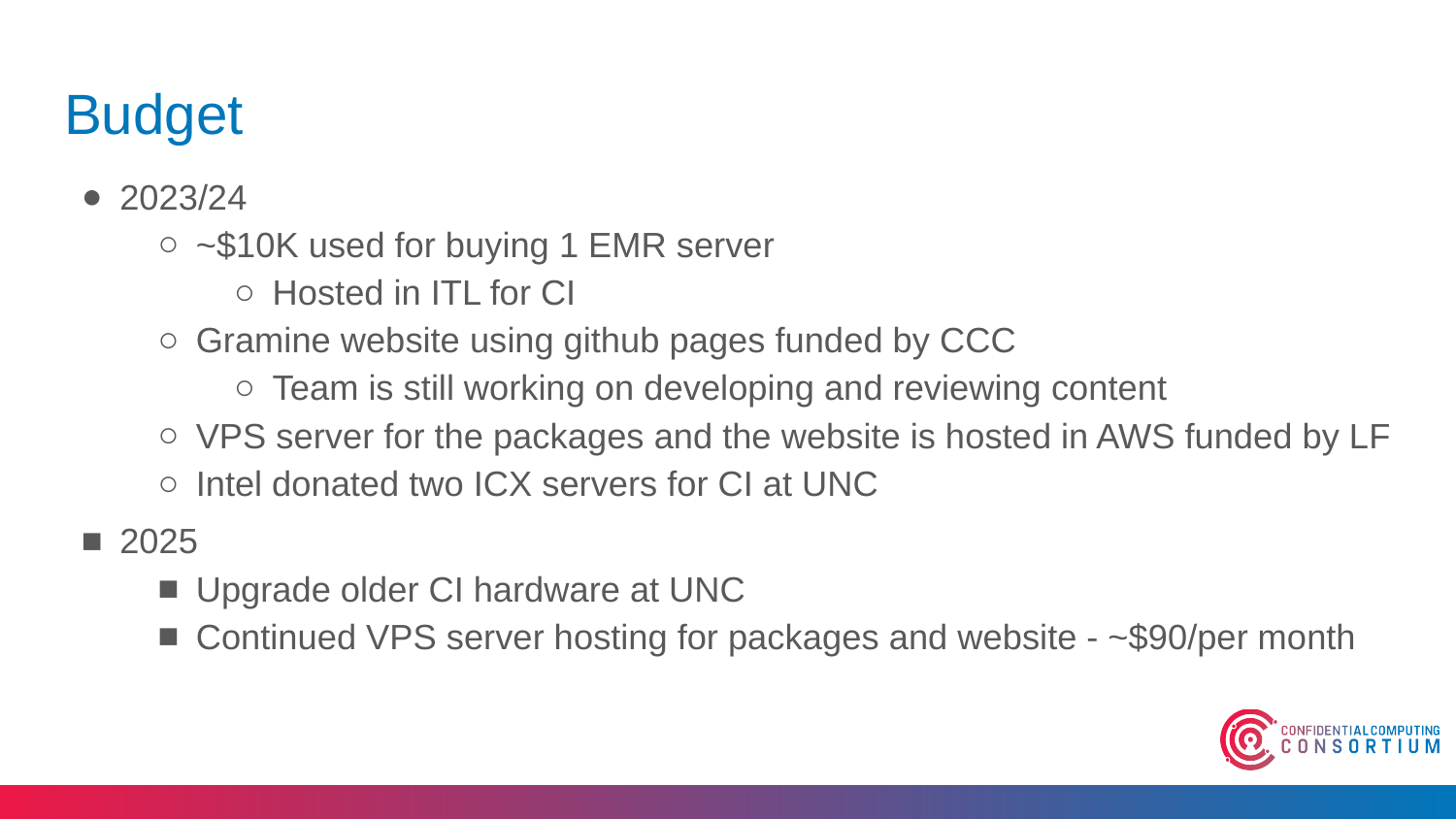

# Budget
2023/24
~$10K used for buying 1 EMR server
Hosted in ITL for CI
Gramine website using github pages funded by CCC
Team is still working on developing and reviewing content
VPS server for the packages and the website is hosted in AWS funded by LF
Intel donated two ICX servers for CI at UNC
2025
Upgrade older CI hardware at UNC
Continued VPS server hosting for packages and website - ~$90/per month